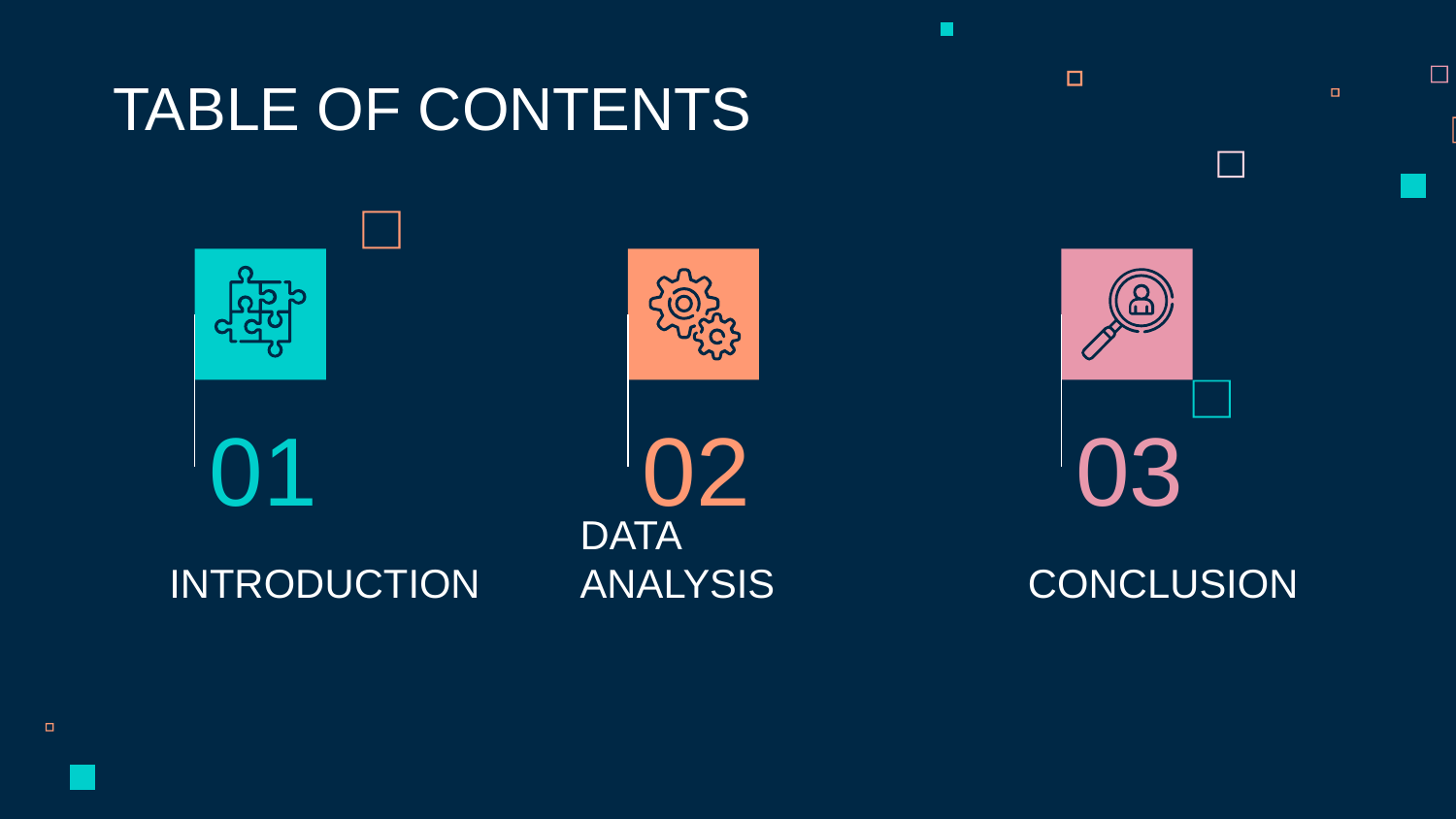

TABLE OF CONTENTS

01
02
03
# INTRODUCTION
DATA ANALYSIS
CONCLUSION